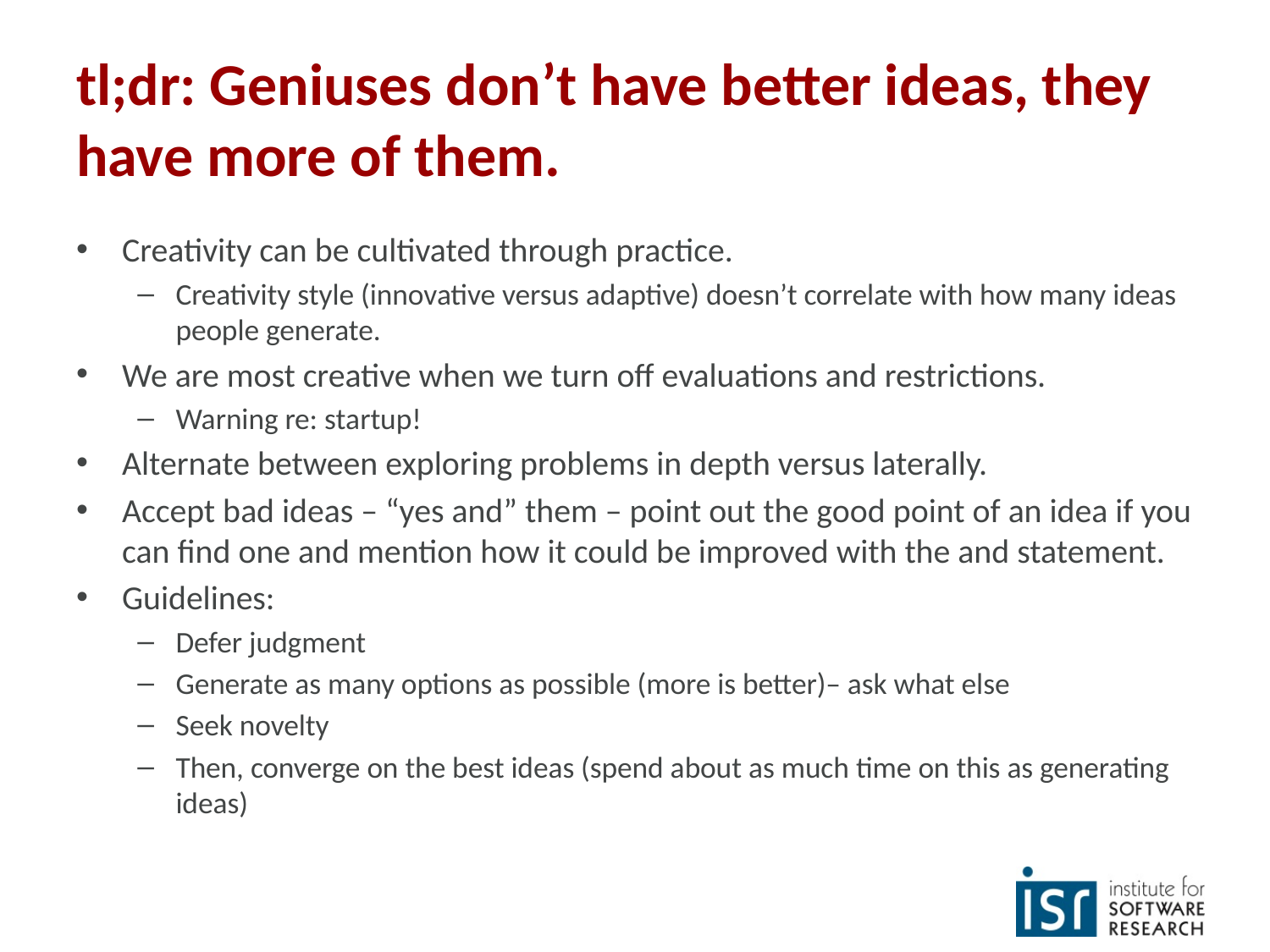

# tl;dr: Geniuses don’t have better ideas, they have more of them.
Creativity can be cultivated through practice.
Creativity style (innovative versus adaptive) doesn’t correlate with how many ideas people generate.
We are most creative when we turn off evaluations and restrictions.
Warning re: startup!
Alternate between exploring problems in depth versus laterally.
Accept bad ideas – “yes and” them – point out the good point of an idea if you can find one and mention how it could be improved with the and statement.
Guidelines:
Defer judgment
Generate as many options as possible (more is better)– ask what else
Seek novelty
Then, converge on the best ideas (spend about as much time on this as generating ideas)